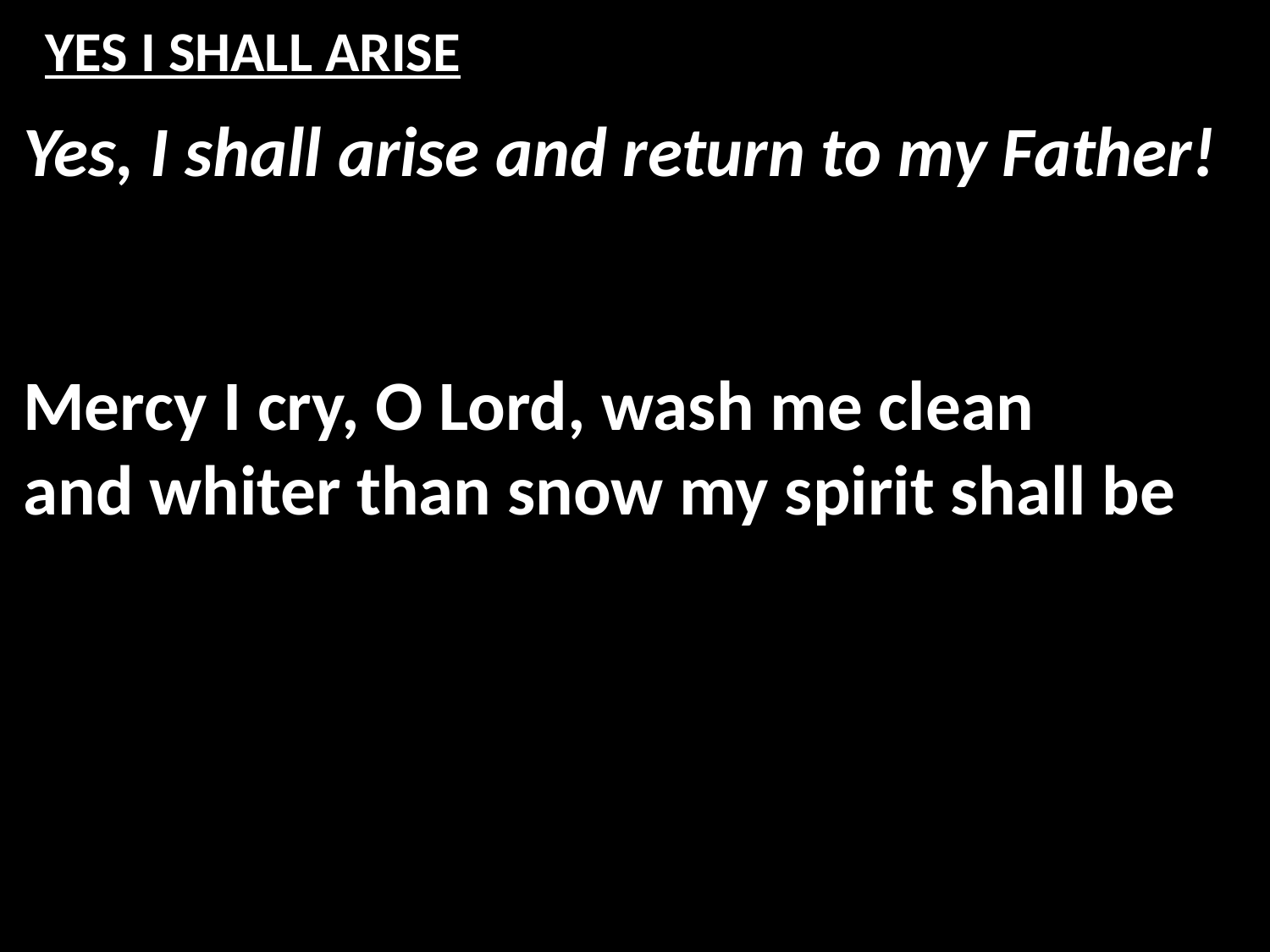

# YES I SHALL ARISE
Yes, I shall arise and return to my Father!

Mercy I cry, O Lord, wash me clean
and whiter than snow my spirit shall be